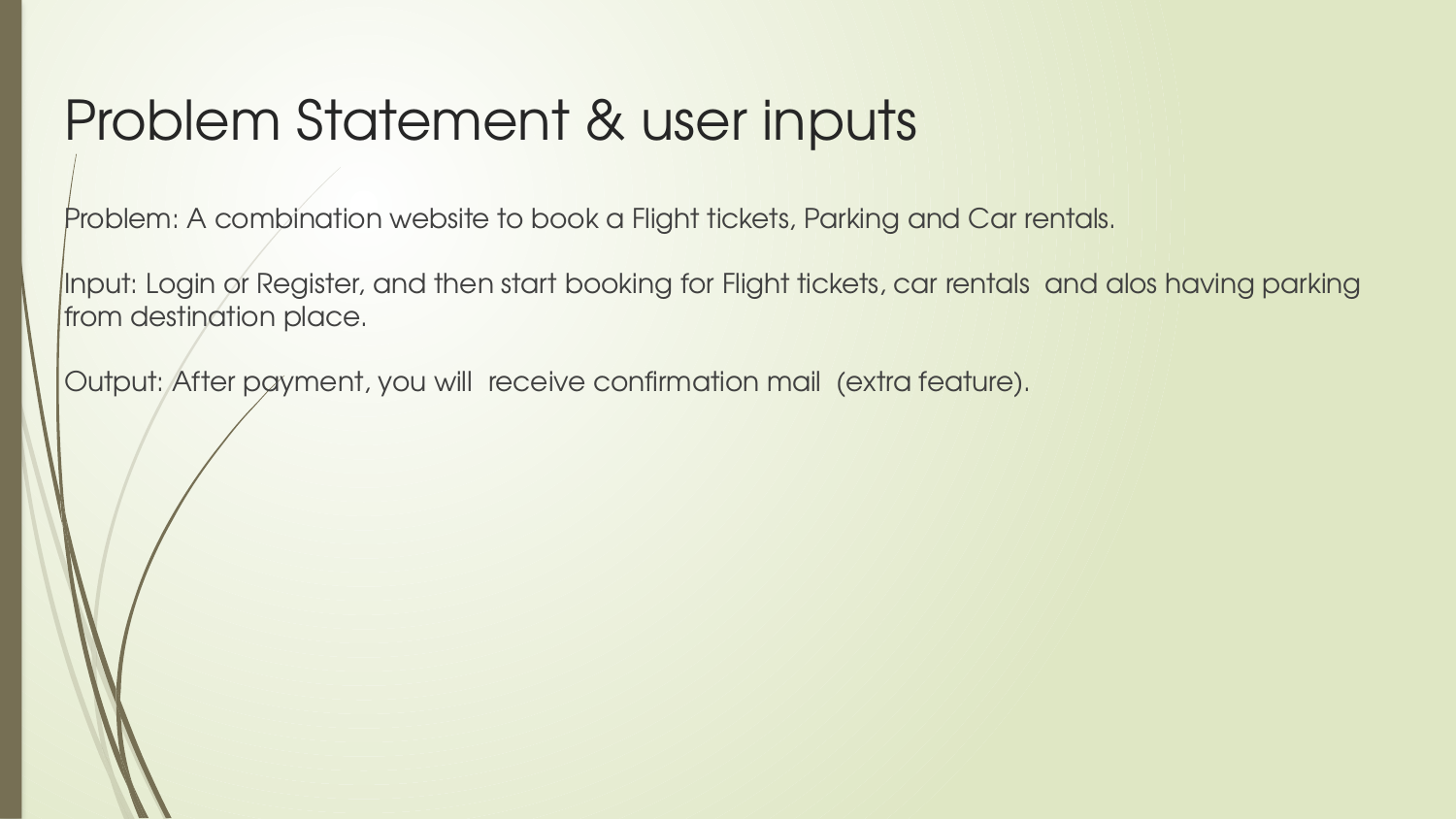

# Problem Statement & user inputs
Problem: A combination website to book a Flight tickets, Parking and Car rentals.
Input: Login or Register, and then start booking for Flight tickets, car rentals  and alos having parking from destination place.
Output: After payment, you will  receive confirmation mail  (extra feature).